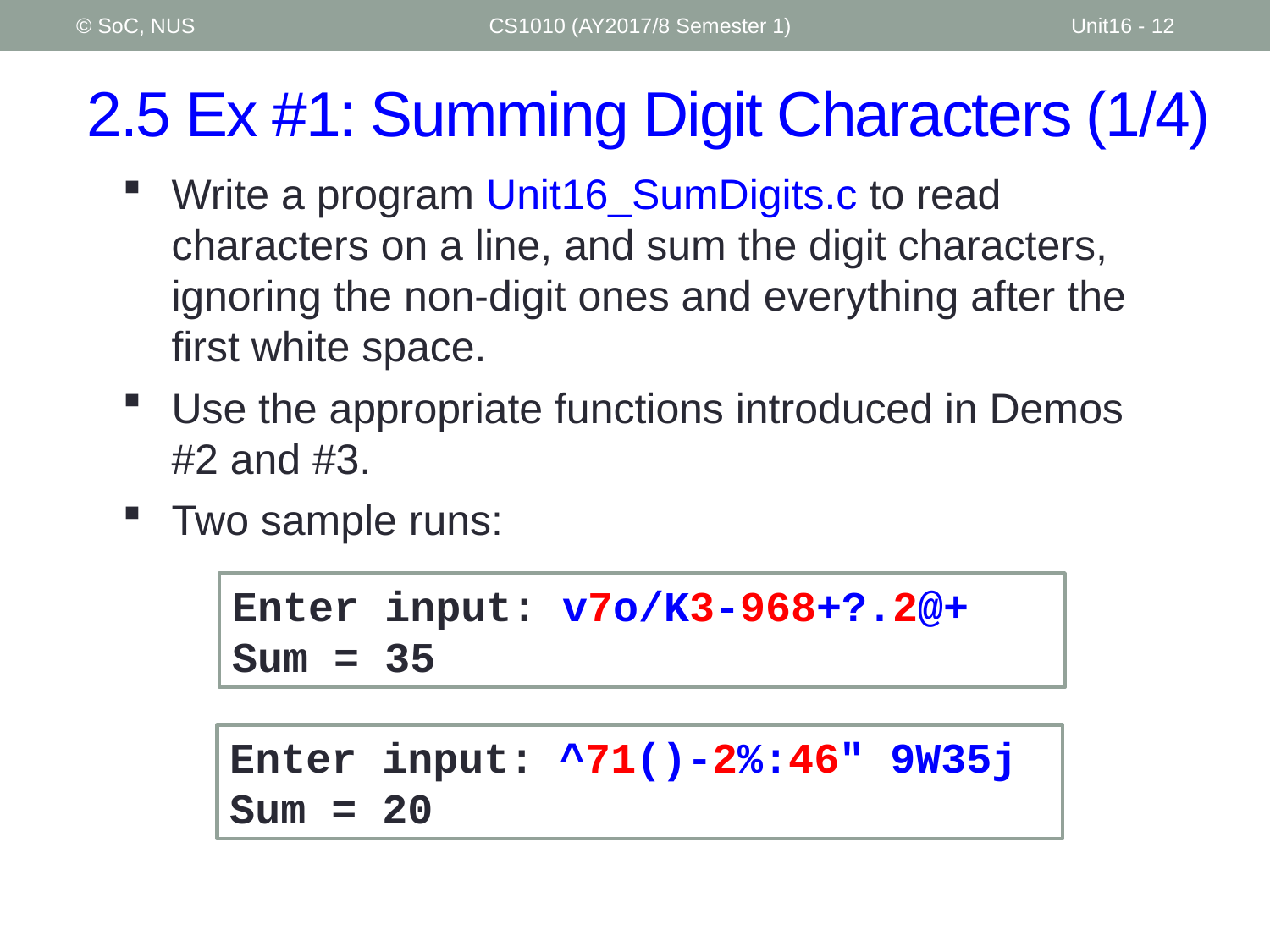

© SoC, NUS
CS1010 (AY2017/8 Semester 1)
Unit16 - 12
# 2.5 Ex #1: Summing Digit Characters (1/4)
Write a program Unit16_SumDigits.c to read characters on a line, and sum the digit characters, ignoring the non-digit ones and everything after the first white space.
Use the appropriate functions introduced in Demos #2 and #3.
Two sample runs:
Enter input: v7o/K3-968+?.2@+
Sum = 35
Enter input: ^71()-2%:46" 9W35j
Sum = 20